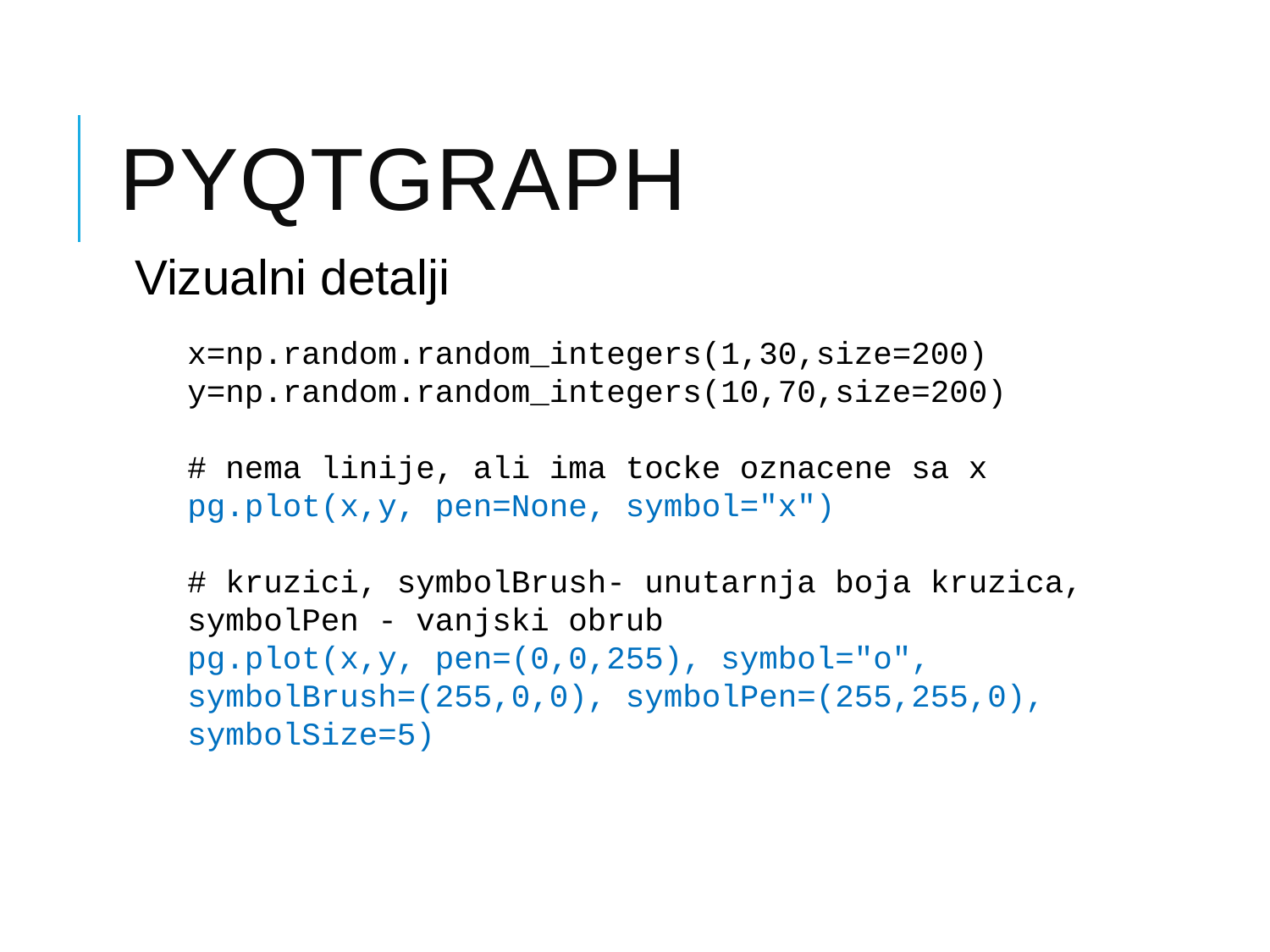

# PyQtGraph
Vizualni detalji
x=np.random.random_integers(1,30,size=200)
y=np.random.random_integers(10,70,size=200)

# nema linije, ali ima tocke oznacene sa x
pg.plot(x,y, pen=None, symbol="x")

# kruzici, symbolBrush- unutarnja boja kruzica, symbolPen - vanjski obrub
pg.plot(x,y, pen=(0,0,255), symbol="o", symbolBrush=(255,0,0), symbolPen=(255,255,0), symbolSize=5)